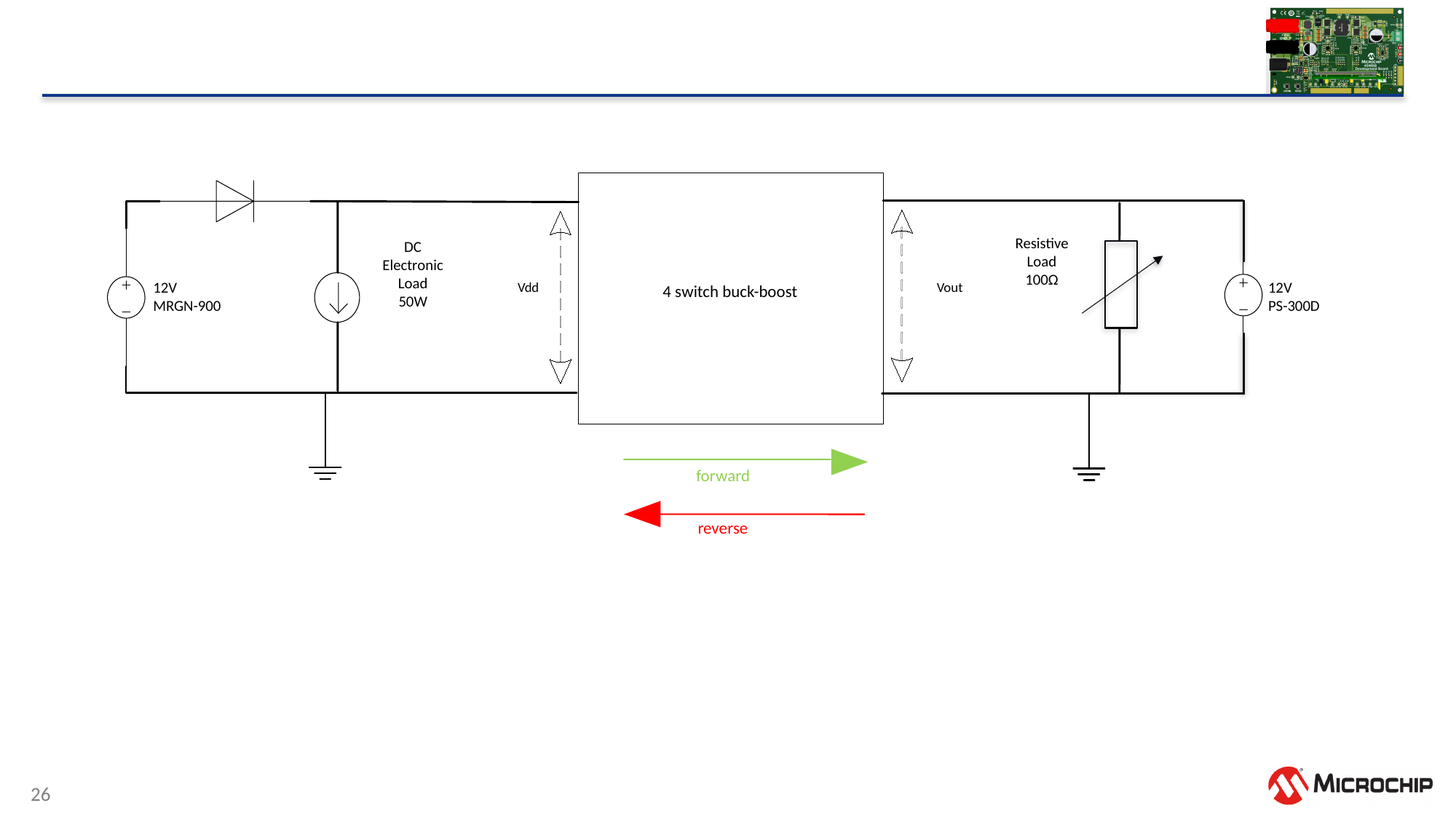

#

Resistive
Load
100Ω
DC
Electronic
Load
50W

12V
MRGN-900

Vdd
Vout
4 switch buck-boost

12V
PS-300D

forward

reverse